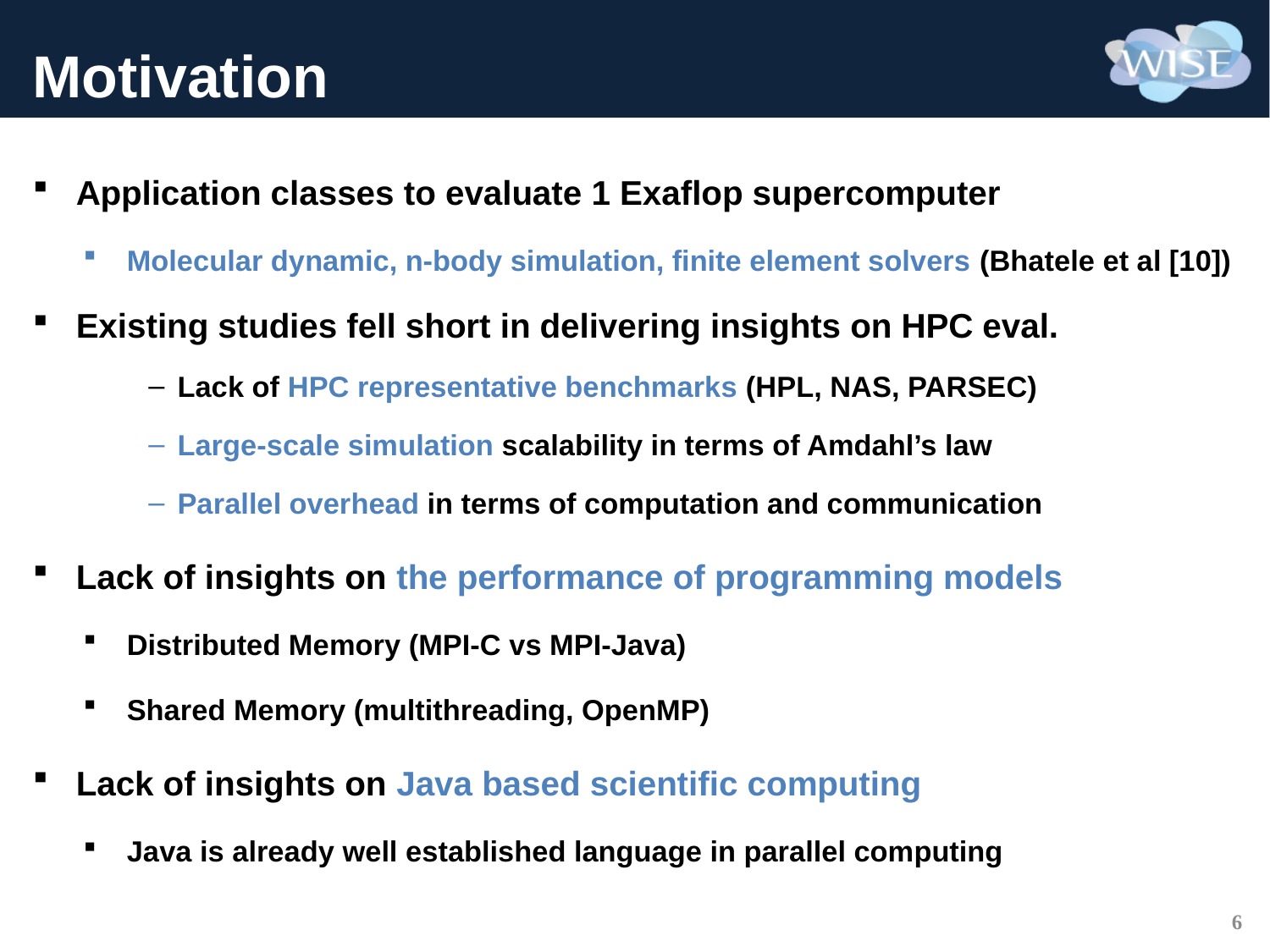

# Motivation
Application classes to evaluate 1 Exaflop supercomputer
Molecular dynamic, n-body simulation, finite element solvers (Bhatele et al [10])
Existing studies fell short in delivering insights on HPC eval.
Lack of HPC representative benchmarks (HPL, NAS, PARSEC)
Large-scale simulation scalability in terms of Amdahl’s law
Parallel overhead in terms of computation and communication
Lack of insights on the performance of programming models
Distributed Memory (MPI-C vs MPI-Java)
Shared Memory (multithreading, OpenMP)
Lack of insights on Java based scientific computing
Java is already well established language in parallel computing
6